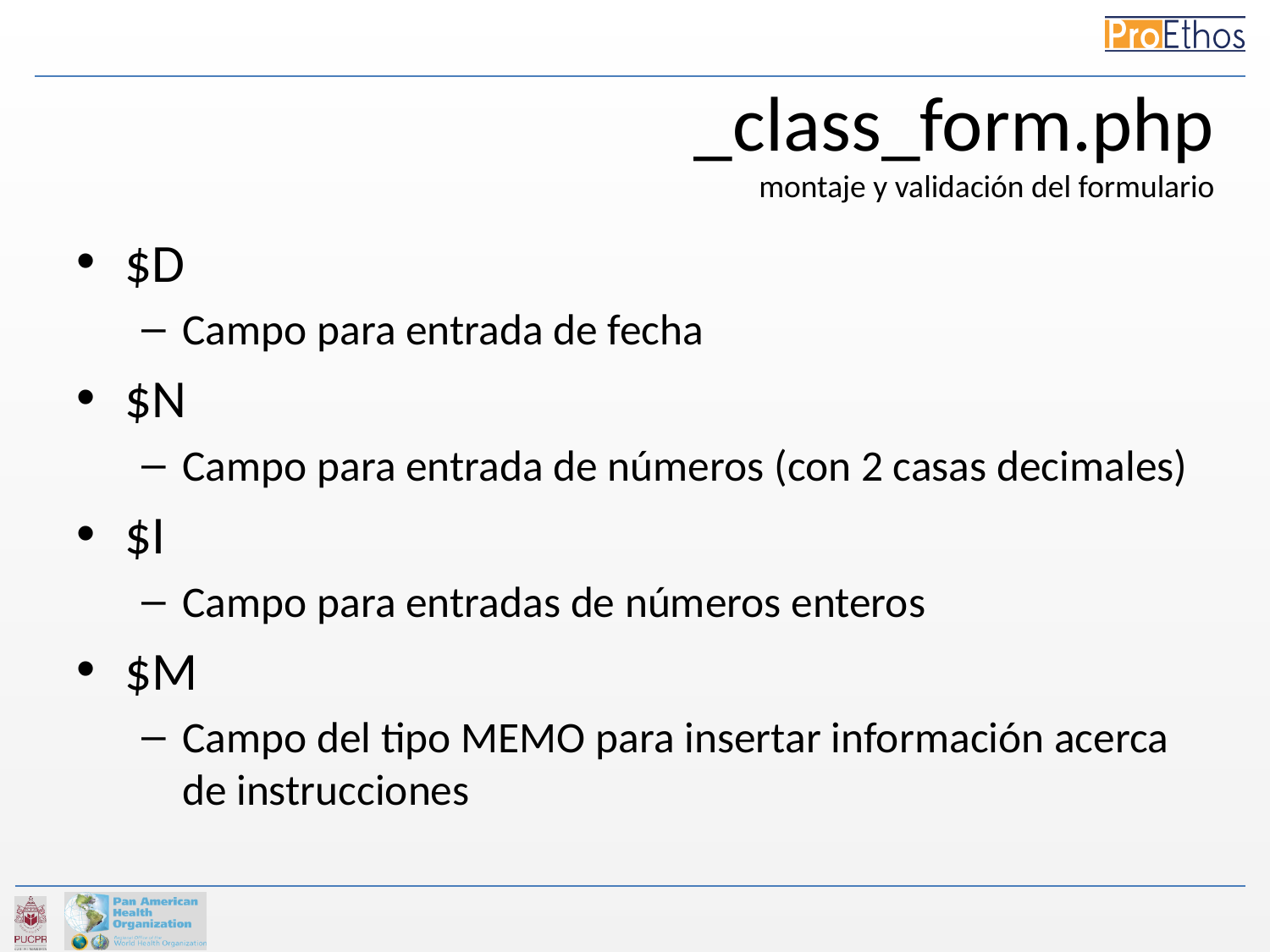

_class_form.php
montaje y validación del formulario
$D
Campo para entrada de fecha
$N
Campo para entrada de números (con 2 casas decimales)
$I
Campo para entradas de números enteros
$M
Campo del tipo MEMO para insertar información acerca de instrucciones